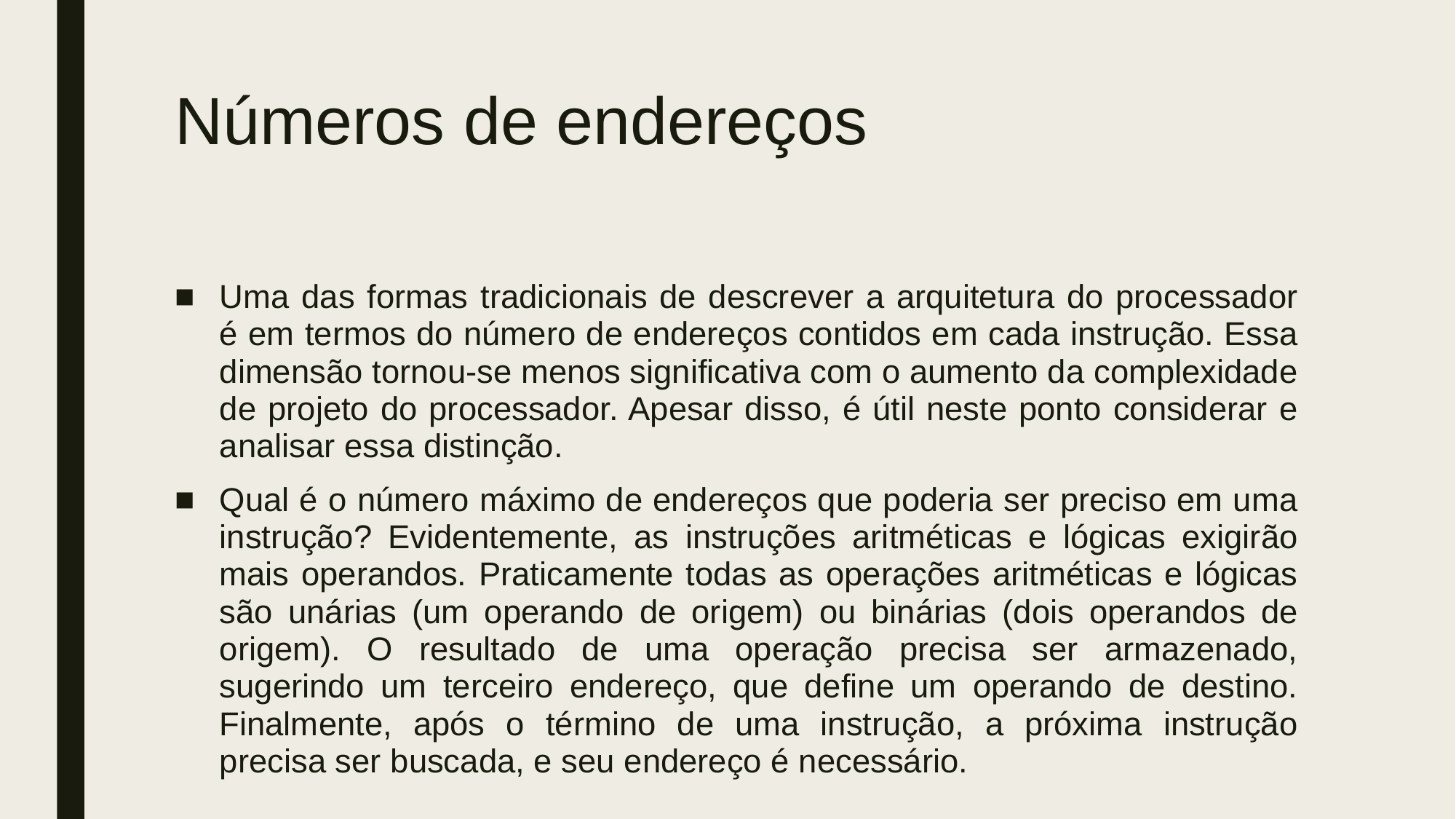

# Números de endereços
Uma das formas tradicionais de descrever a arquitetura do processador é em termos do número de endereços contidos em cada instrução. Essa dimensão tornou-se menos significativa com o aumento da complexidade de projeto do processador. Apesar disso, é útil neste ponto considerar e analisar essa distinção.
Qual é o número máximo de endereços que poderia ser preciso em uma instrução? Evidentemente, as instruções aritméticas e lógicas exigirão mais operandos. Praticamente todas as operações aritméticas e lógicas são unárias (um operando de origem) ou binárias (dois operandos de origem). O resultado de uma operação precisa ser armazenado, sugerindo um terceiro endereço, que define um operando de destino. Finalmente, após o término de uma instrução, a próxima instrução precisa ser buscada, e seu endereço é necessário.